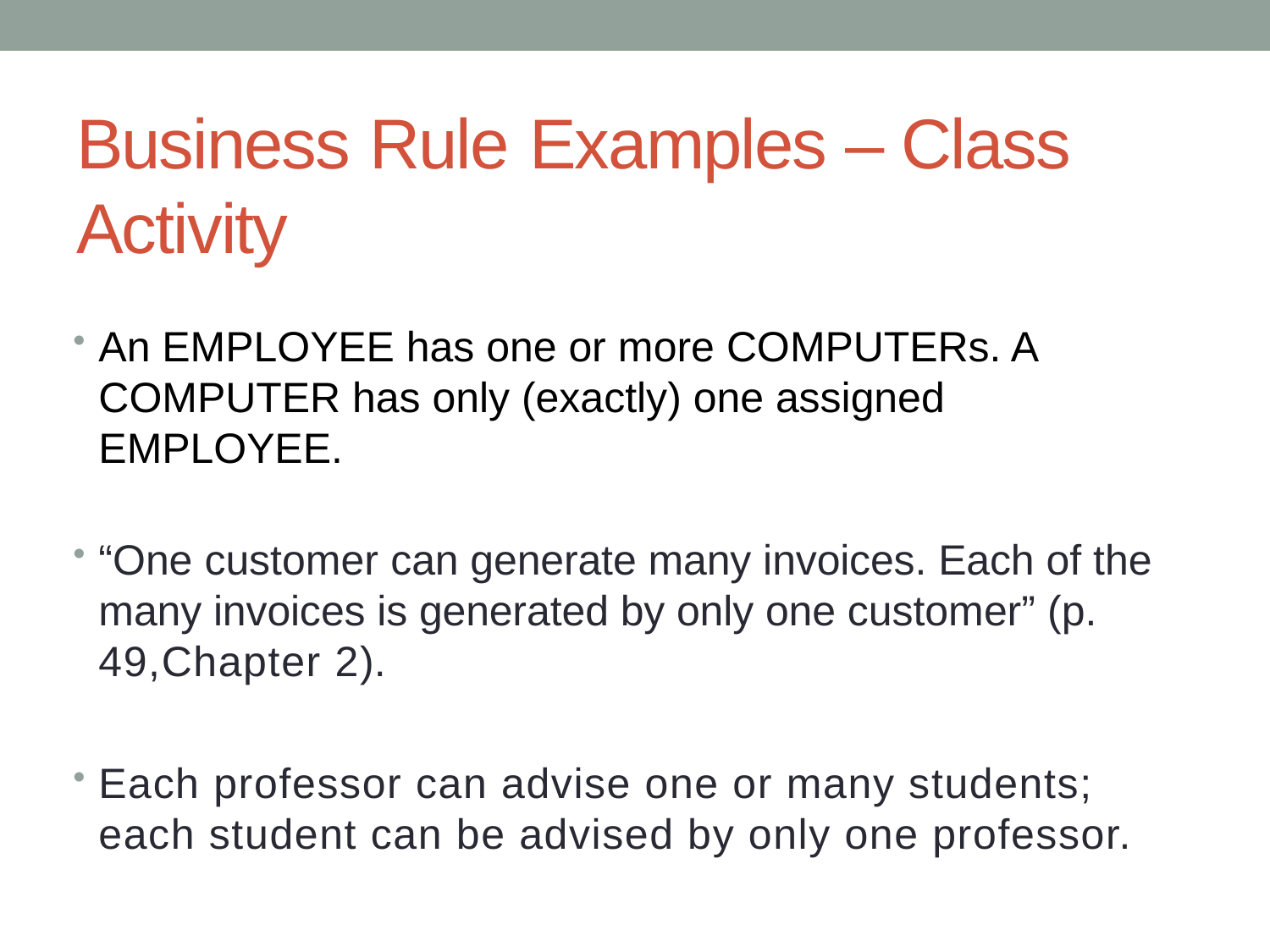

# Business Rule Examples – Class Activity

An EMPLOYEE has one or more COMPUTERs. A COMPUTER has only (exactly) one assigned EMPLOYEE.

“One customer can generate many invoices. Each of the  many invoices is generated by only one customer” (p. 49,Chapter 2).

Each professor can advise one or many students; each student can be advised by only one professor.